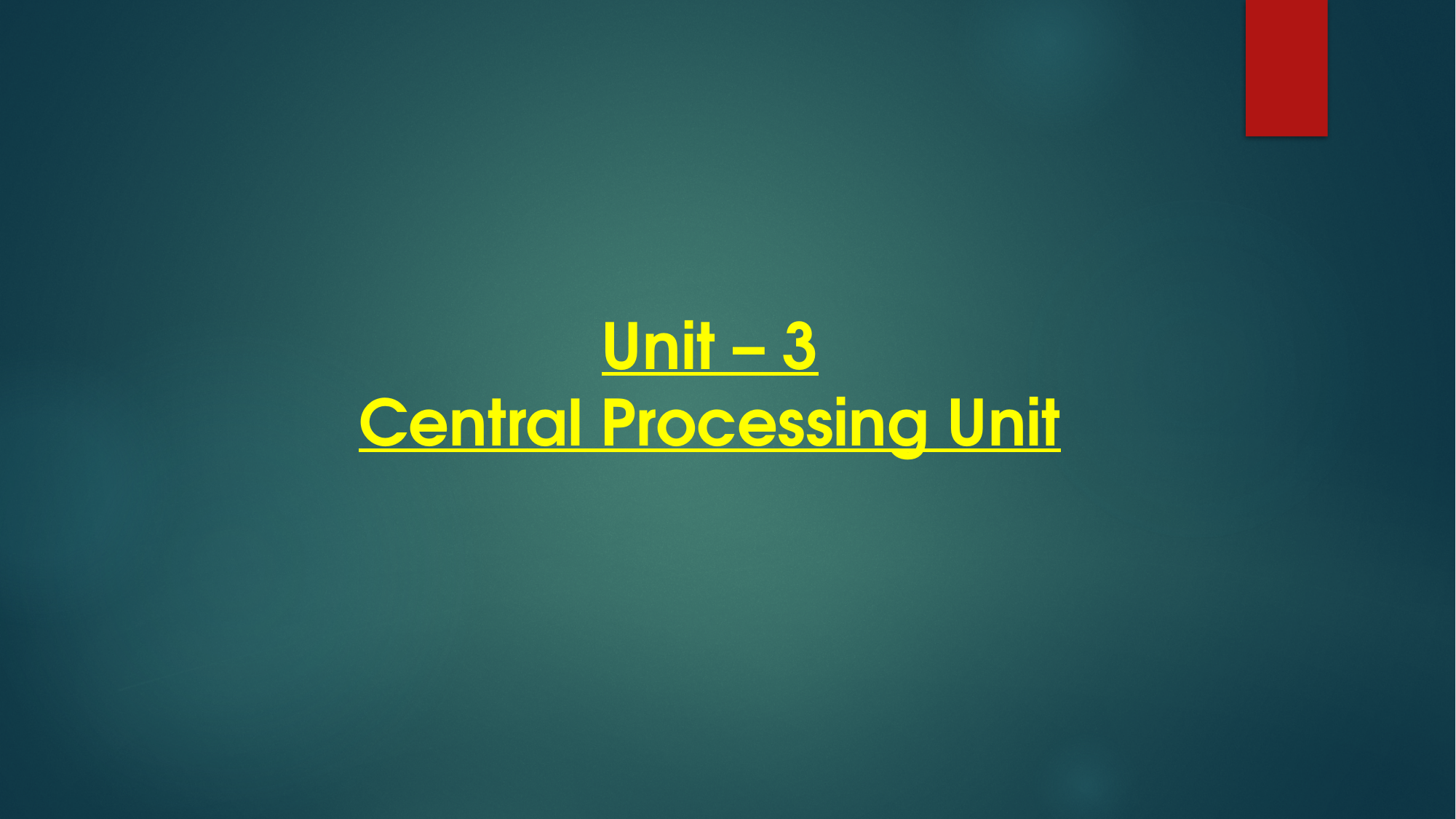

# Unit – 3 Central Processing Unit